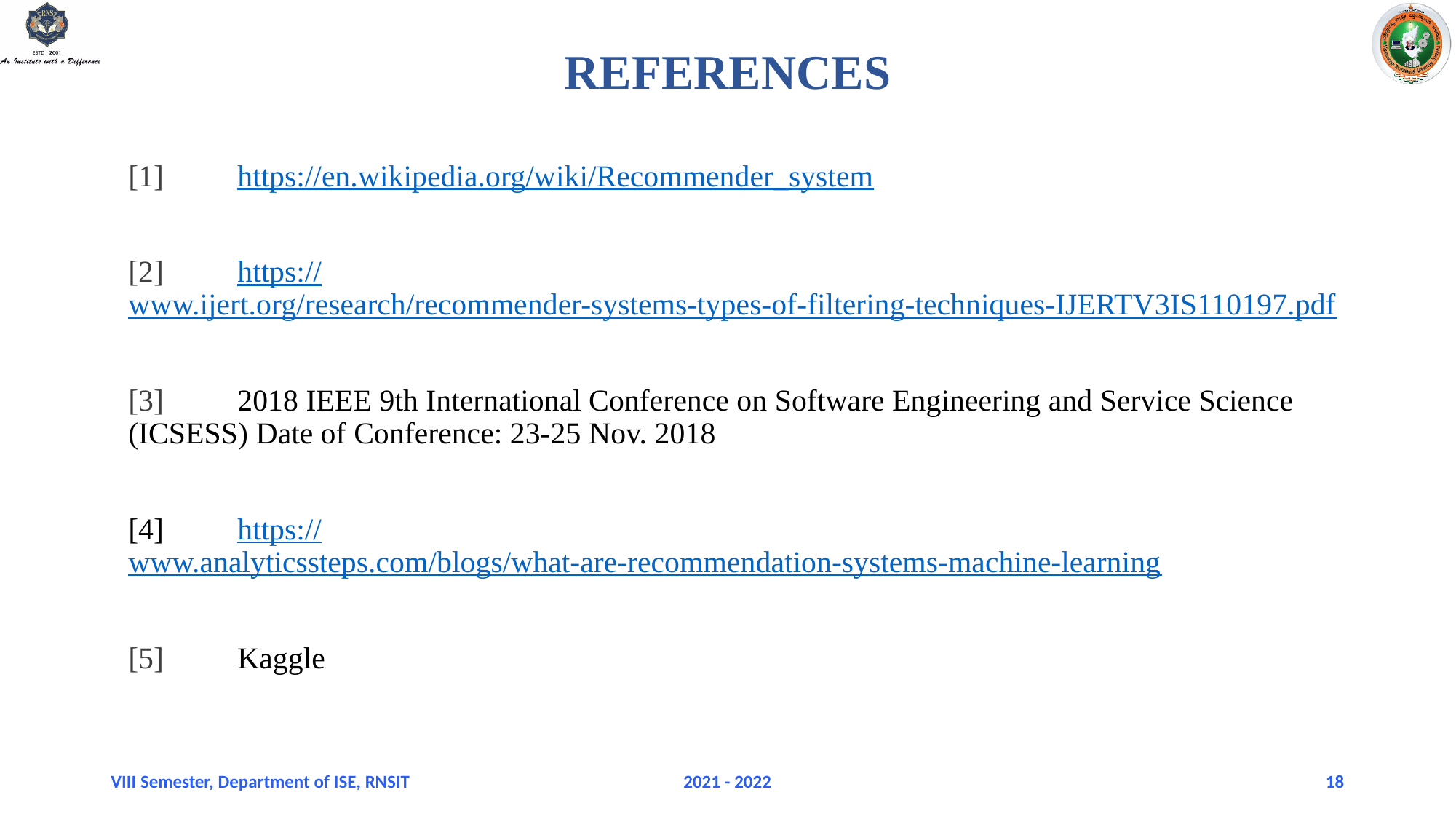

# REFERENCES
[1]	https://en.wikipedia.org/wiki/Recommender_system

[2] 	https://www.ijert.org/research/recommender-systems-types-of-filtering-techniques-IJERTV3IS110197.pdf

[3]	2018 IEEE 9th International Conference on Software Engineering and Service Science (ICSESS) Date of Conference: 23-25 Nov. 2018

[4]	https://www.analyticssteps.com/blogs/what-are-recommendation-systems-machine-learning

[5]	Kaggle

VIII Semester, Department of ISE, RNSIT
2021 - 2022
18